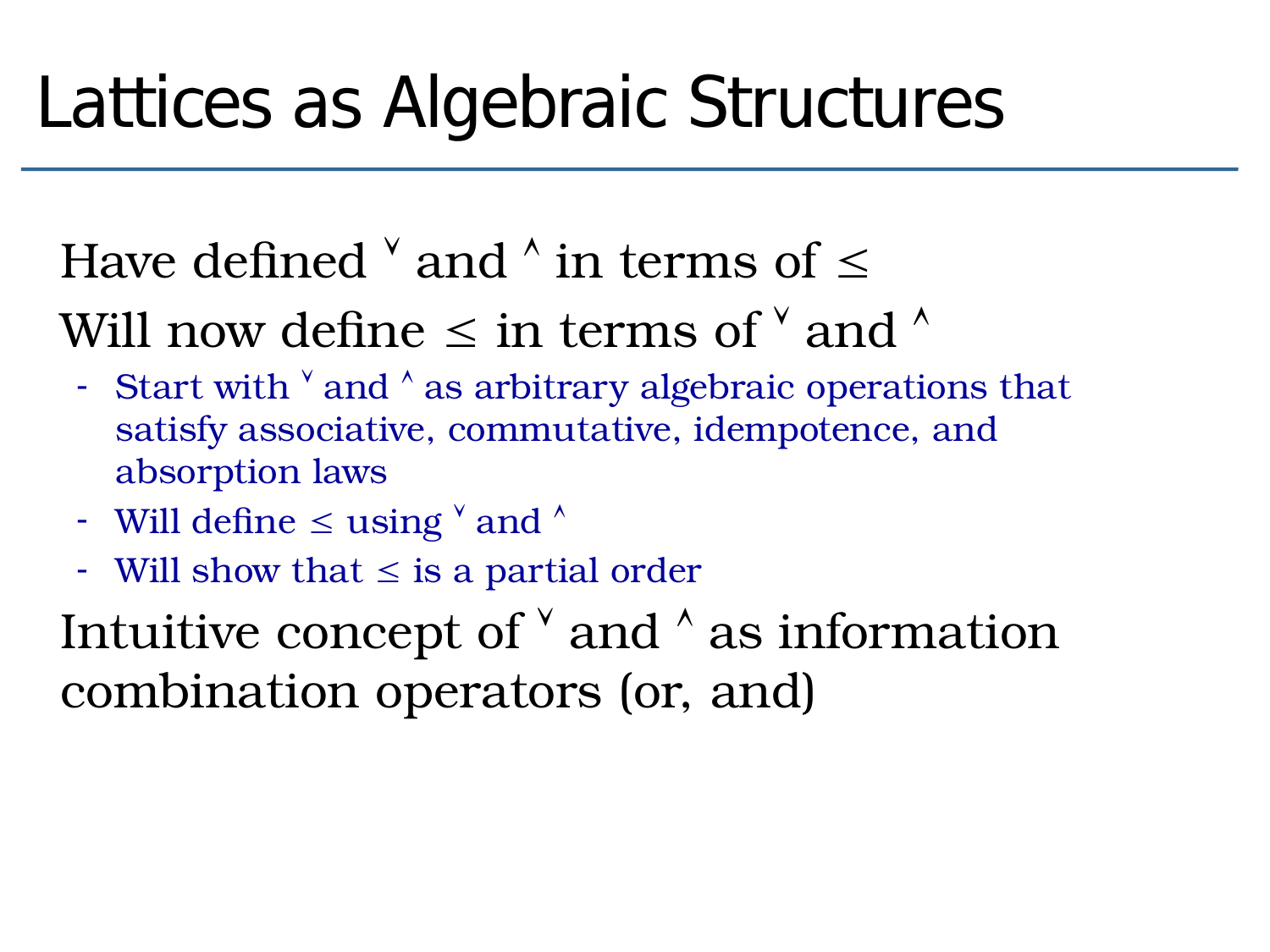

# Lattices as Algebraic Structures
Have defined ∨ and ∧ in terms of ≤
Will now define ≤ in terms of ∨ and ∧
Start with ∨ and ∧ as arbitrary algebraic operations that satisfy associative, commutative, idempotence, and absorption laws
Will define ≤ using ∨ and ∧
Will show that ≤ is a partial order
Intuitive concept of ∨ and ∧ as information combination operators (or, and)
Saman Amarasinghe         			15			6.035      ©MIT Fall 1998